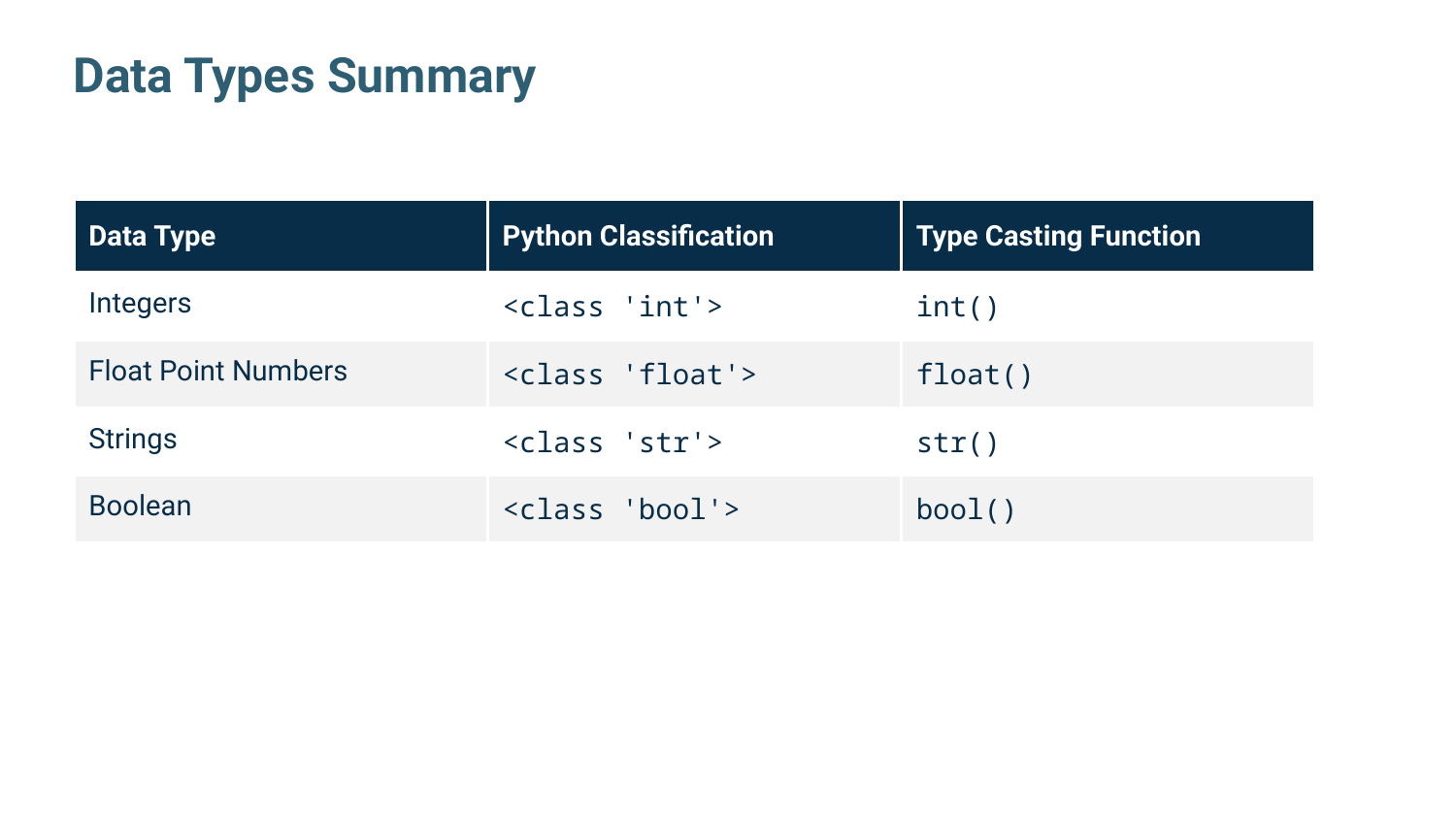

Data Types Summary
| Data Type | Python Classification | Type Casting Function |
| --- | --- | --- |
| Integers | <class 'int'> | int() |
| Float Point Numbers | <class 'float'> | float() |
| Strings | <class 'str'> | str() |
| Boolean | <class 'bool'> | bool() |